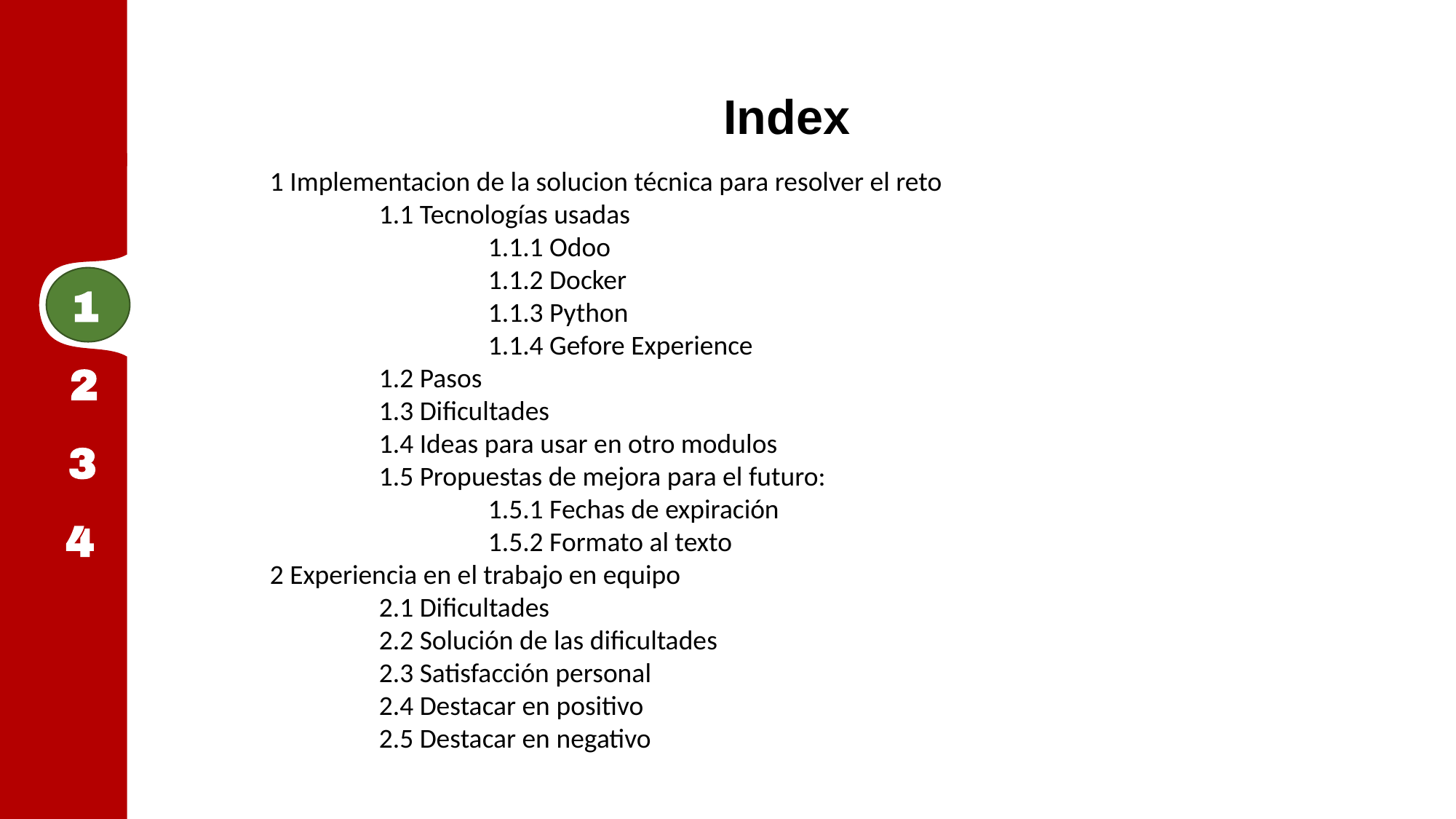

Index
1 Implementacion de la solucion técnica para resolver el reto
	1.1 Tecnologías usadas
		1.1.1 Odoo
		1.1.2 Docker
		1.1.3 Python
		1.1.4 Gefore Experience
	1.2 Pasos
	1.3 Dificultades
	1.4 Ideas para usar en otro modulos
	1.5 Propuestas de mejora para el futuro:
		1.5.1 Fechas de expiración
		1.5.2 Formato al texto
2 Experiencia en el trabajo en equipo
	2.1 Dificultades
	2.2 Solución de las dificultades
	2.3 Satisfacción personal
	2.4 Destacar en positivo
	2.5 Destacar en negativo

1
2
3

4